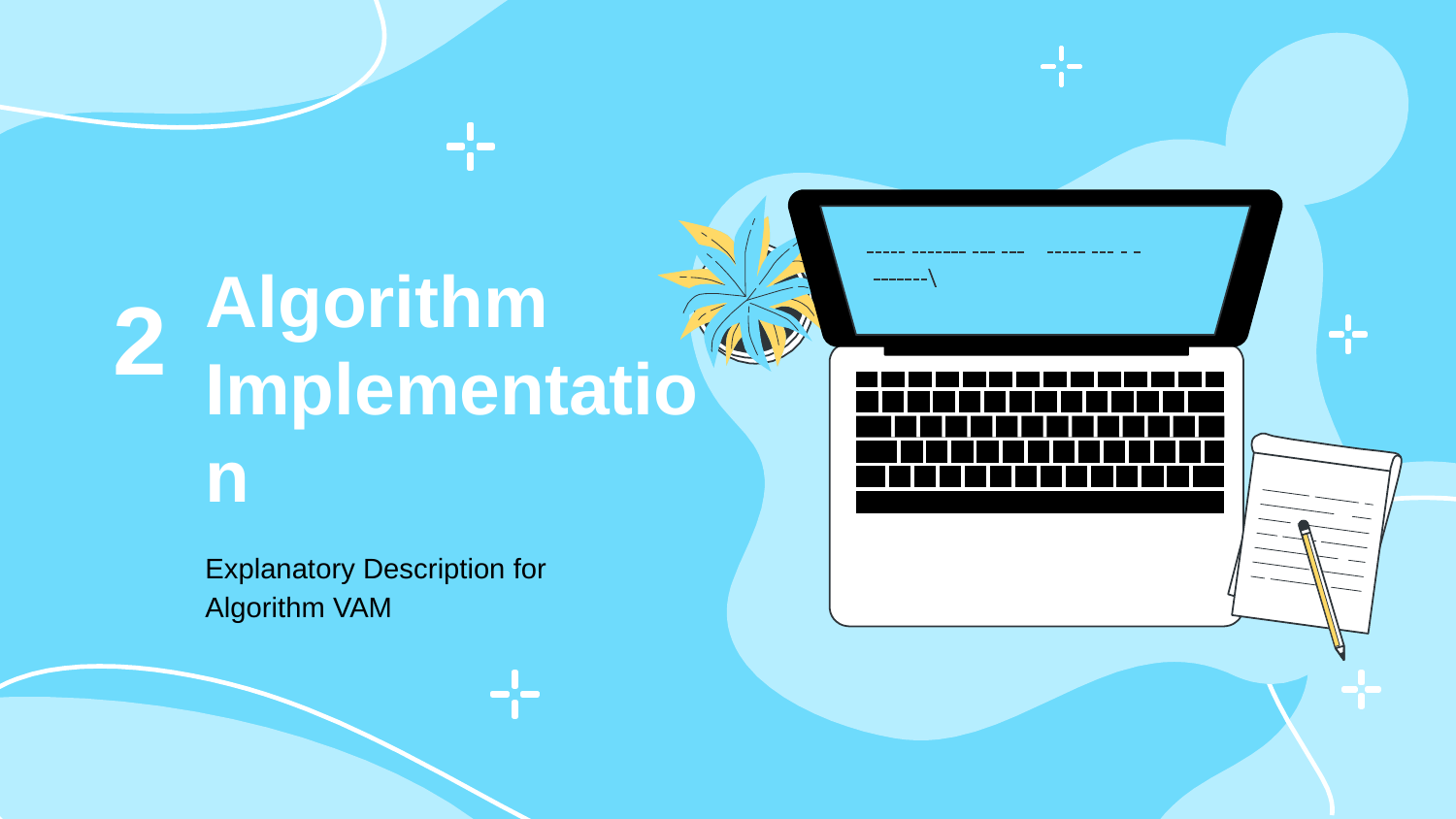

2
# Algorithm Implementation

Explanatory Description for Algorithm VAM